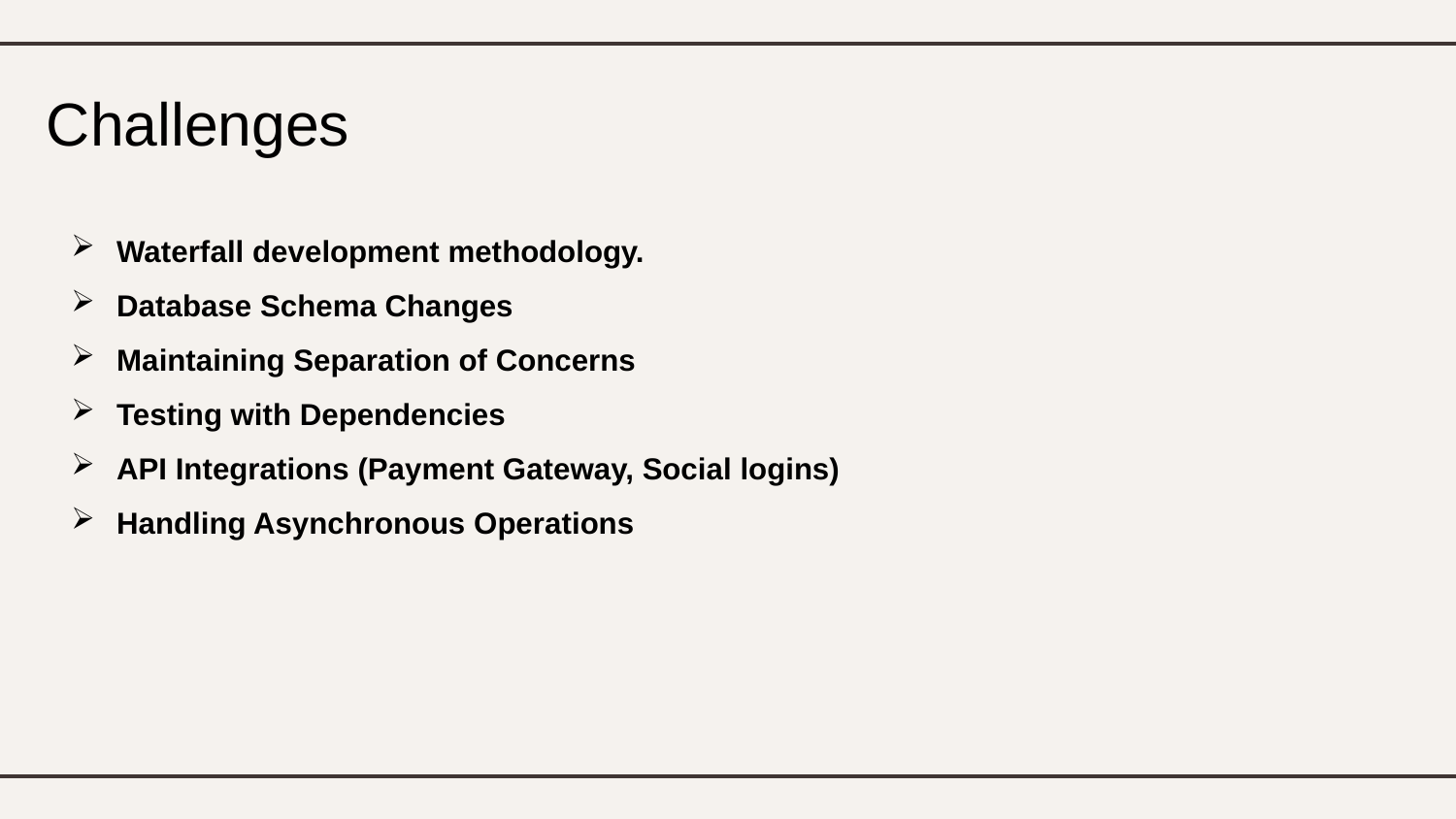

# Challenges
Waterfall development methodology.
Database Schema Changes
Maintaining Separation of Concerns
Testing with Dependencies
API Integrations (Payment Gateway, Social logins)
Handling Asynchronous Operations